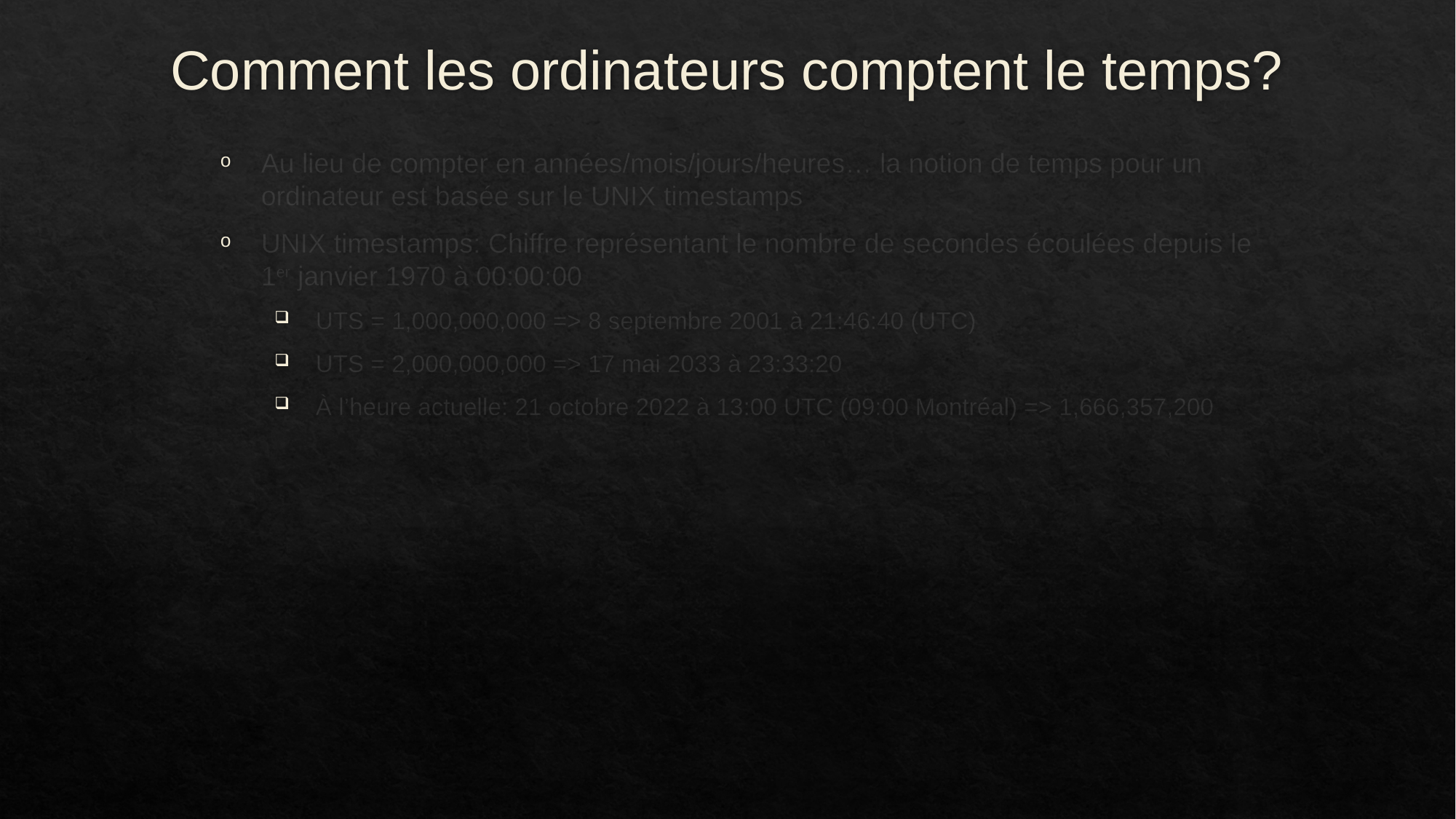

# Comment les ordinateurs comptent le temps?
Au lieu de compter en années/mois/jours/heures… la notion de temps pour un ordinateur est basée sur le UNIX timestamps
UNIX timestamps: Chiffre représentant le nombre de secondes écoulées depuis le 1er janvier 1970 à 00:00:00
UTS = 1,000,000,000 => 8 septembre 2001 à 21:46:40 (UTC)
UTS = 2,000,000,000 => 17 mai 2033 à 23:33:20
À l’heure actuelle: 21 octobre 2022 à 13:00 UTC (09:00 Montréal) => 1,666,357,200